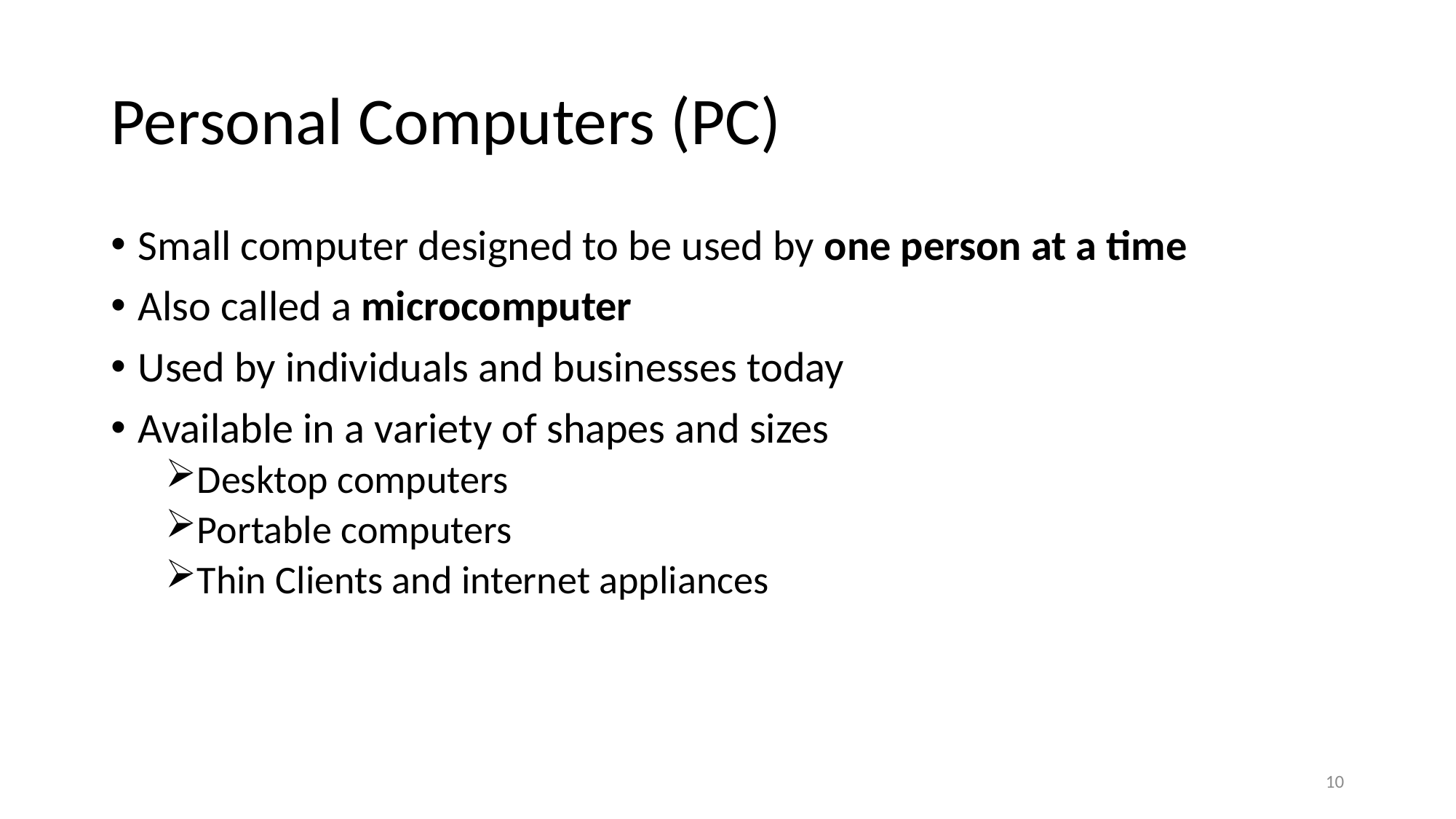

# Personal Computers (PC)
Small computer designed to be used by one person at a time
Also called a microcomputer
Used by individuals and businesses today
Available in a variety of shapes and sizes
Desktop computers
Portable computers
Thin Clients and internet appliances
10